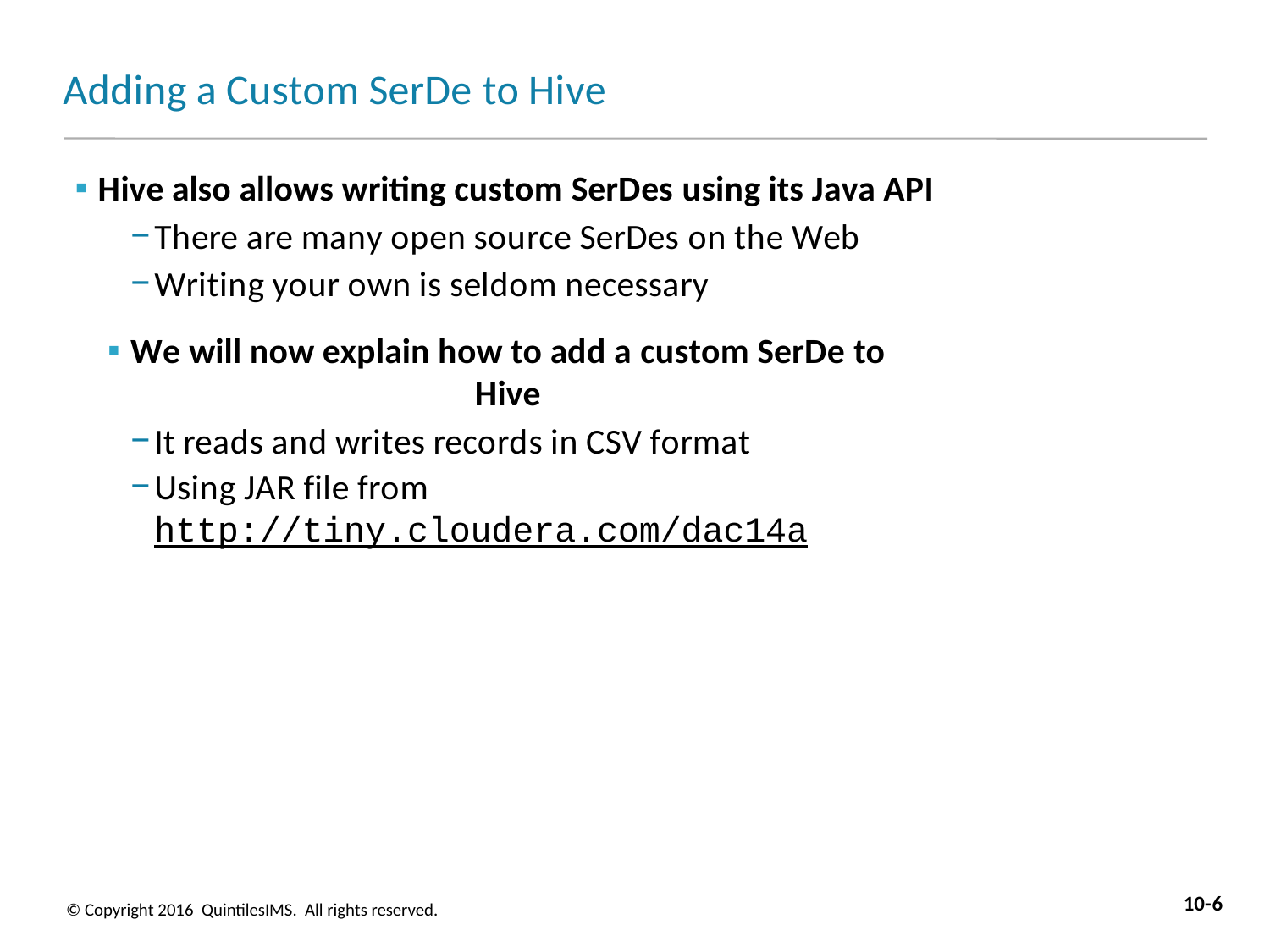

# Adding a Custom SerDe to Hive
Hive also allows writing custom SerDes using its Java API
There are many open source SerDes on the Web
Writing your own is seldom necessary
We will now explain how to add a custom SerDe to Hive
It reads and writes records in CSV format
Using JAR file from http://tiny.cloudera.com/dac14a
10-6
© Copyright 2016  QuintilesIMS.  All rights reserved.